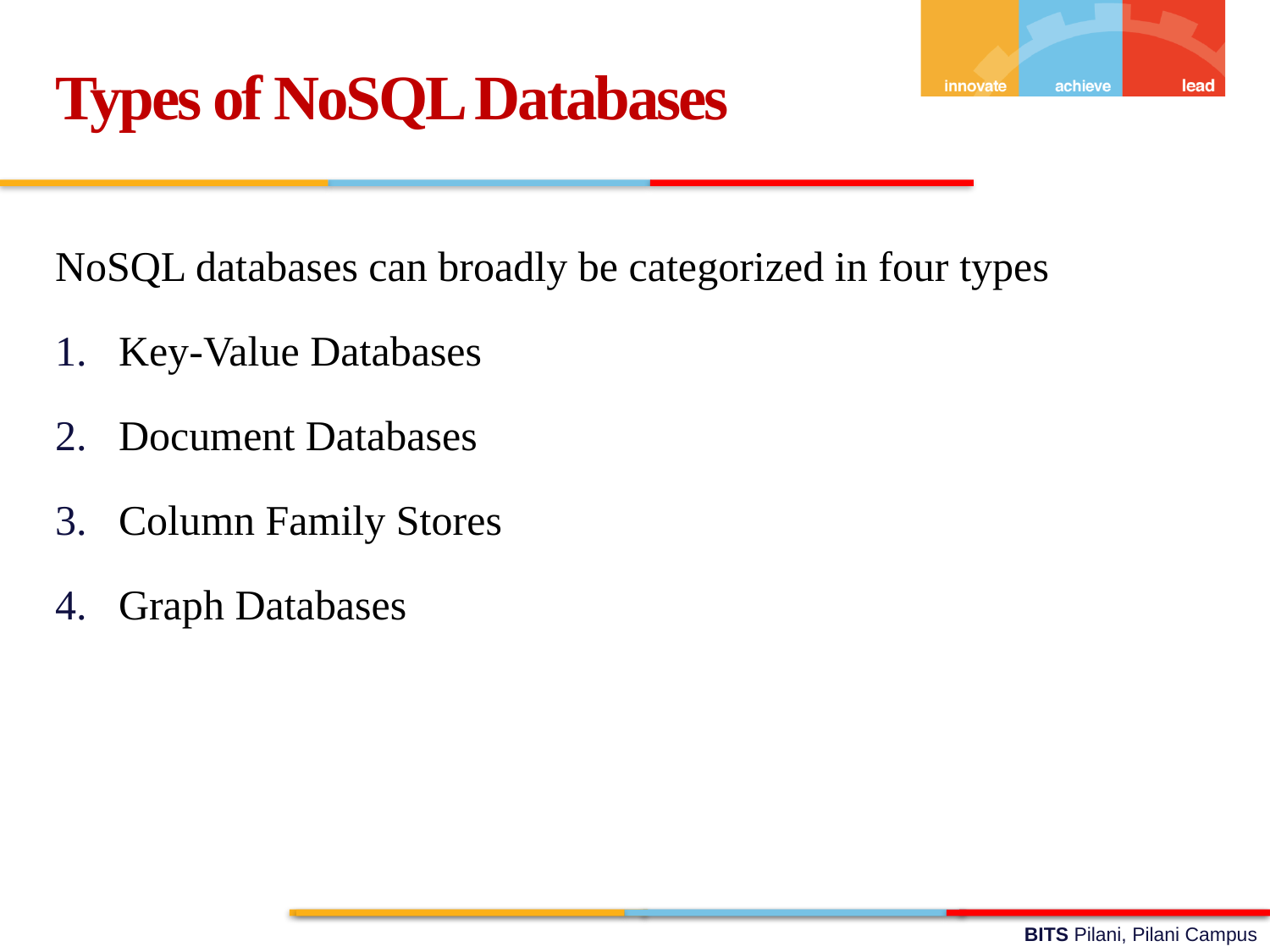

Types of NoSQL Databases
NoSQL databases can broadly be categorized in four types
Key-Value Databases
Document Databases
Column Family Stores
Graph Databases